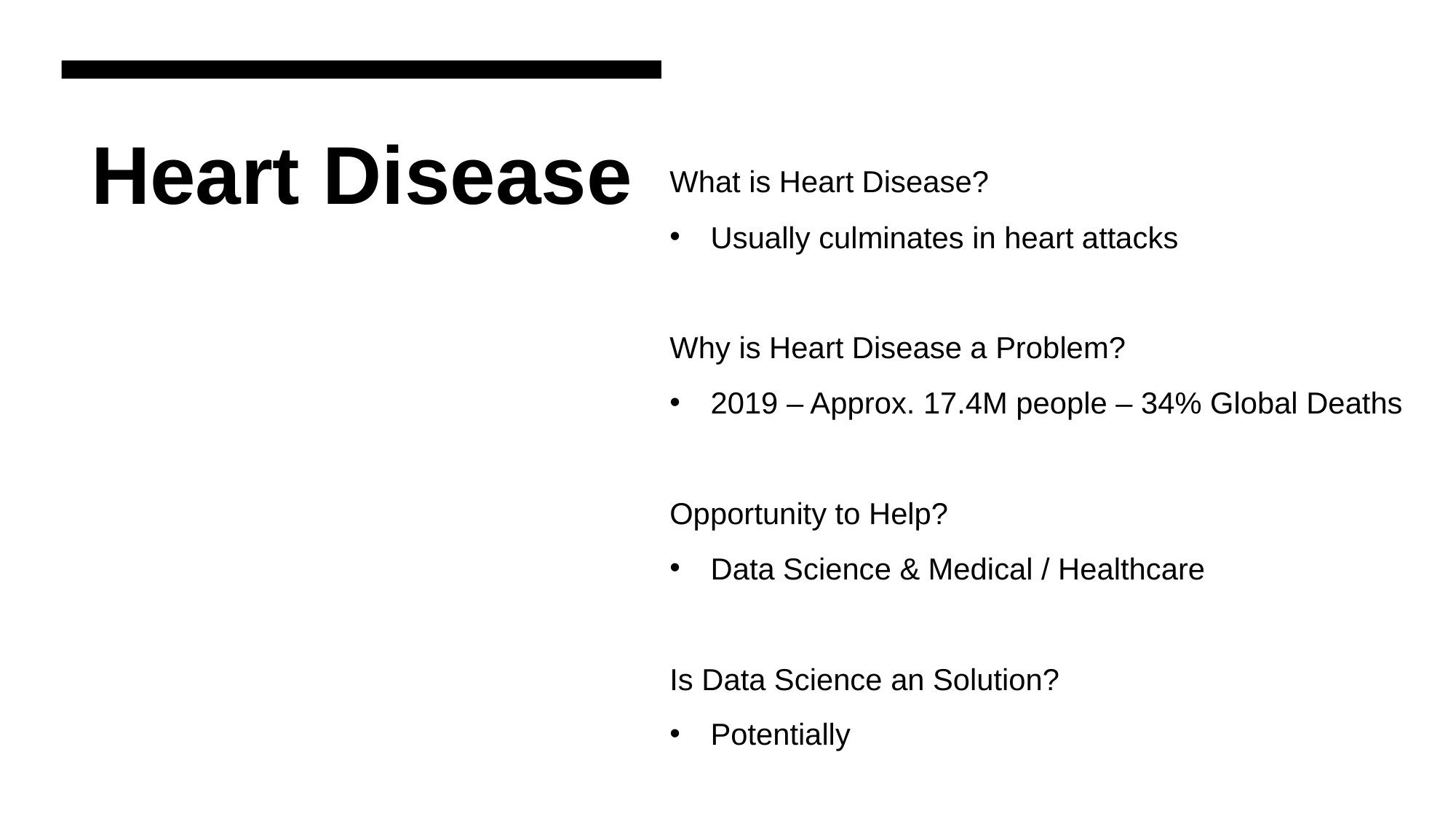

What is Heart Disease?
Usually culminates in heart attacks

Why is Heart Disease a Problem?
2019 – Approx. 17.4M people – 34% Global Deaths

Opportunity to Help?
Data Science & Medical / Healthcare

Is Data Science an Solution?
Potentially

# Heart Disease